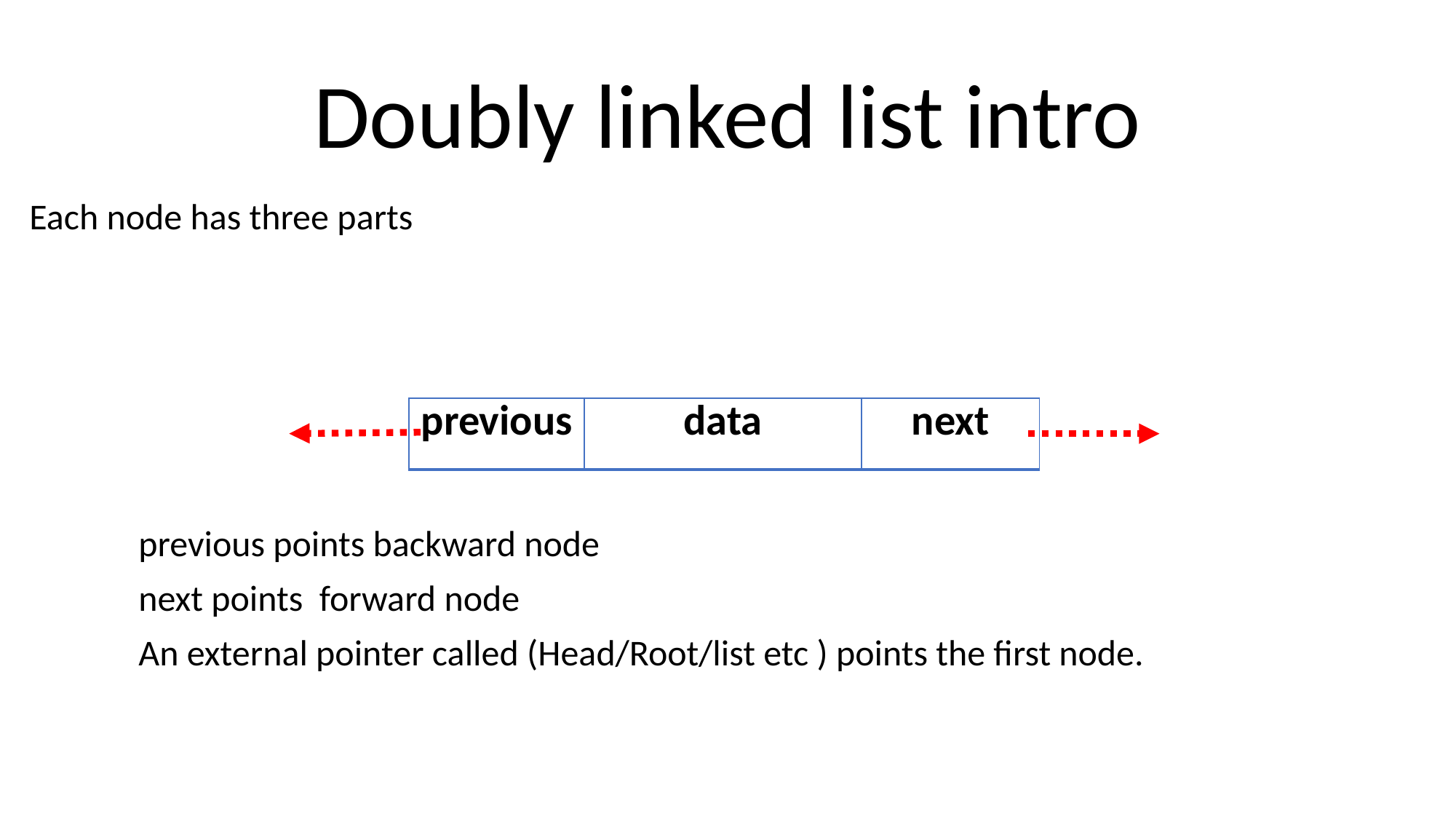

# Doubly linked list intro
Each node has three parts

	previous points backward node
	next points  forward node
	An external pointer called (Head/Root/list etc ) points the first node.
| previous | data | next |
| --- | --- | --- |